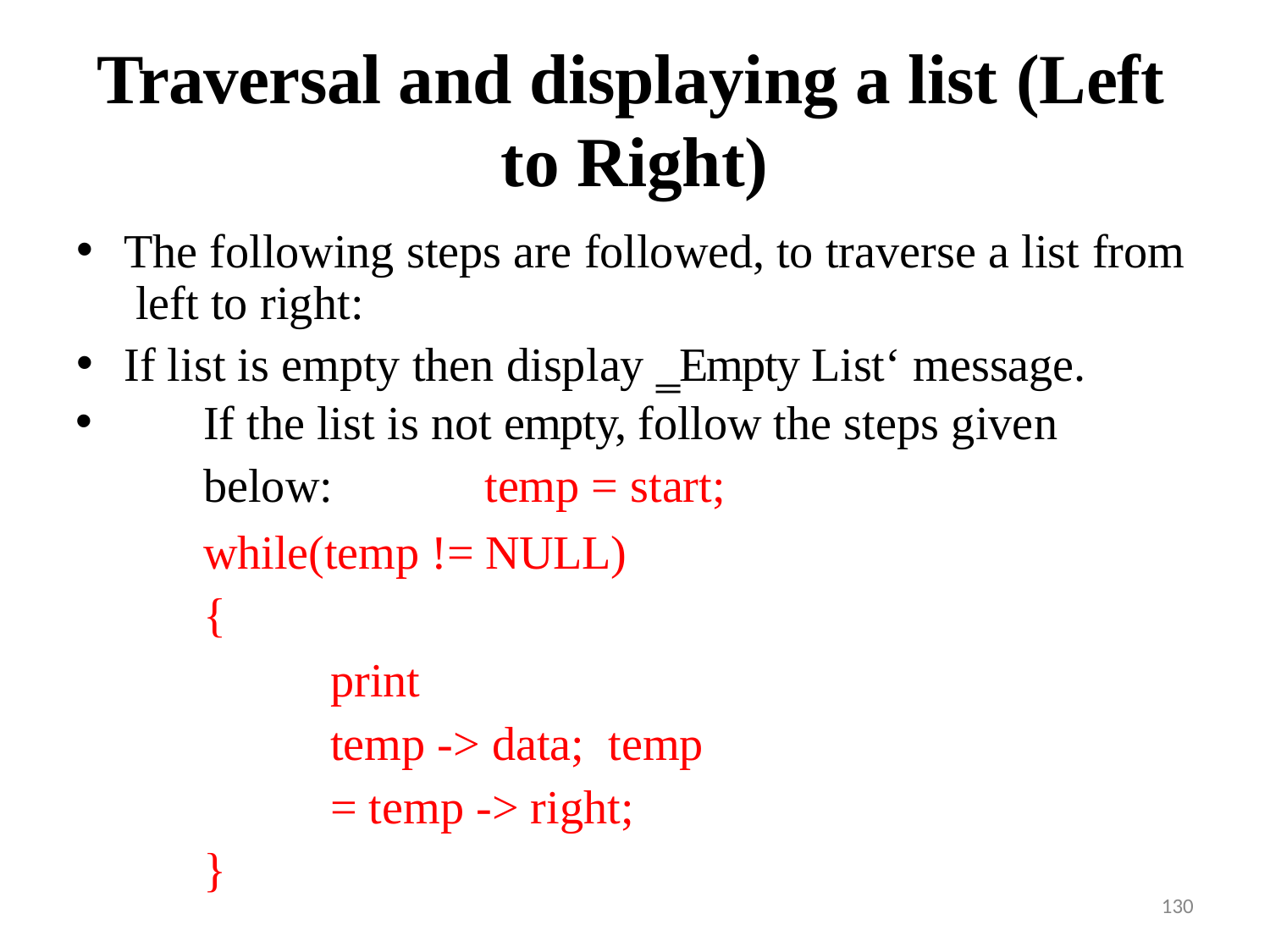

# Traversal and displaying a list (Left  to Right)
The following steps are followed, to traverse a list from  left to right:
If list is empty then display ‗Empty List‘ message.
If the list is not empty, follow the steps given
below:	temp = start;
while(temp != NULL)
{
print	temp -> data;  temp = temp -> right;
}
130